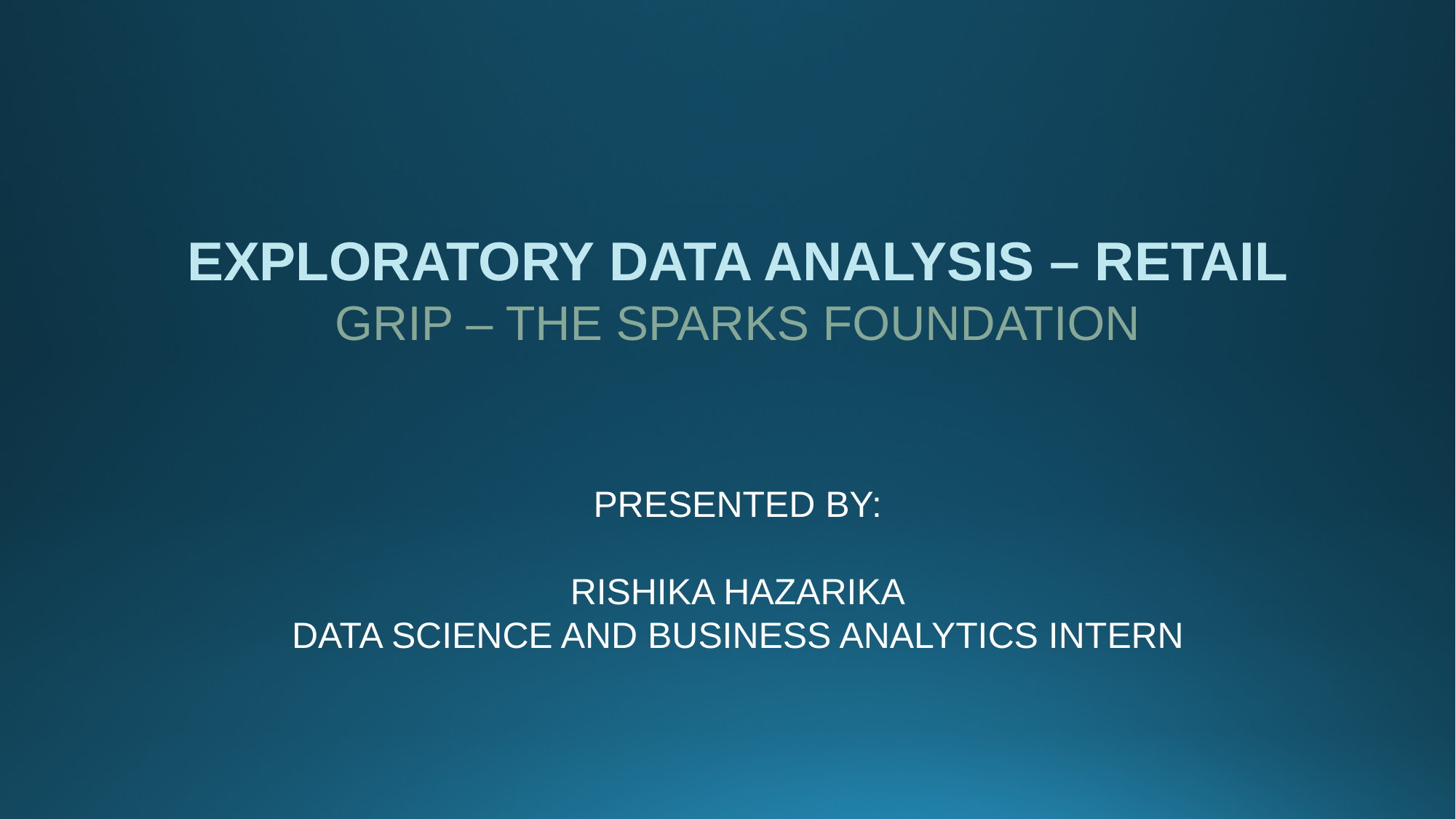

EXPLORATORY DATA ANALYSIS – RETAIL
GRIP – THE SPARKS FOUNDATION

PRESENTED BY:

RISHIKA HAZARIKA
DATA SCIENCE AND BUSINESS ANALYTICS INTERN